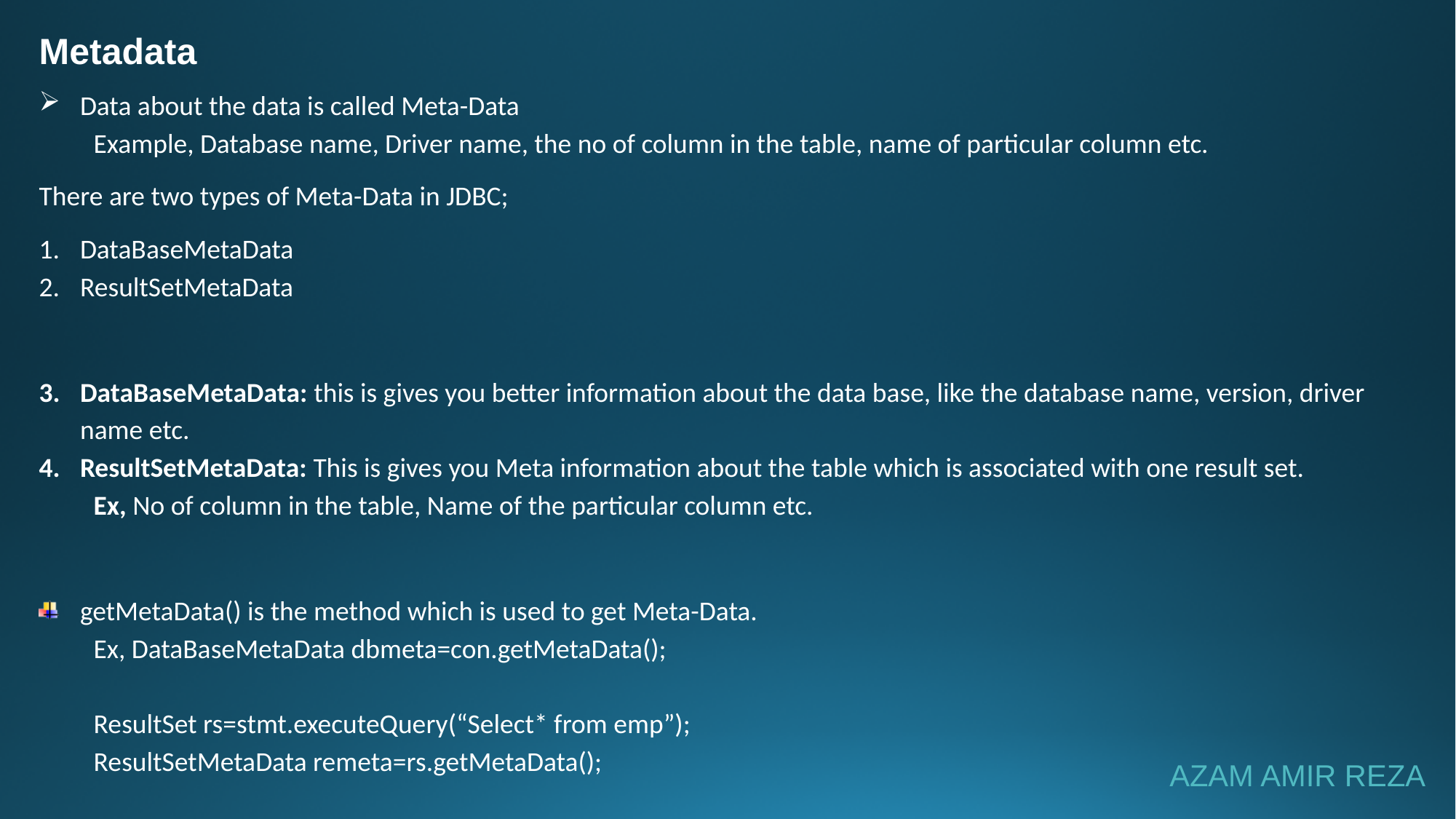

Metadata
Data about the data is called Meta-Data
Example, Database name, Driver name, the no of column in the table, name of particular column etc.
There are two types of Meta-Data in JDBC;
DataBaseMetaData
ResultSetMetaData

DataBaseMetaData: this is gives you better information about the data base, like the database name, version, driver name etc.
ResultSetMetaData: This is gives you Meta information about the table which is associated with one result set.
Ex, No of column in the table, Name of the particular column etc.

getMetaData() is the method which is used to get Meta-Data.
Ex, DataBaseMetaData dbmeta=con.getMetaData();

ResultSet rs=stmt.executeQuery(“Select* from emp”);
ResultSetMetaData remeta=rs.getMetaData();
AZAM AMIR REZA